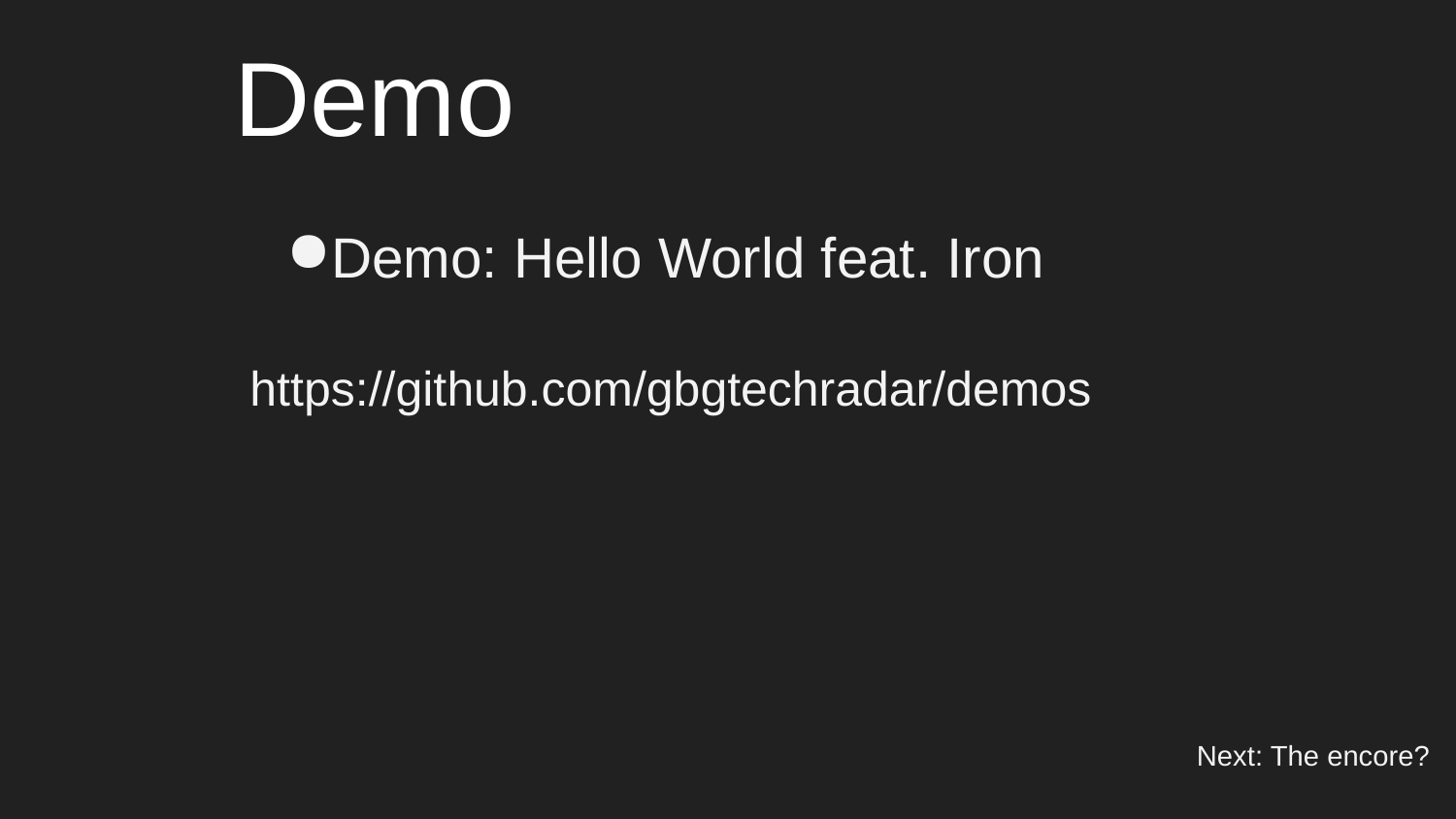

# Demo
Demo: Hello World feat. Iron

https://github.com/gbgtechradar/demos
Next: The encore?